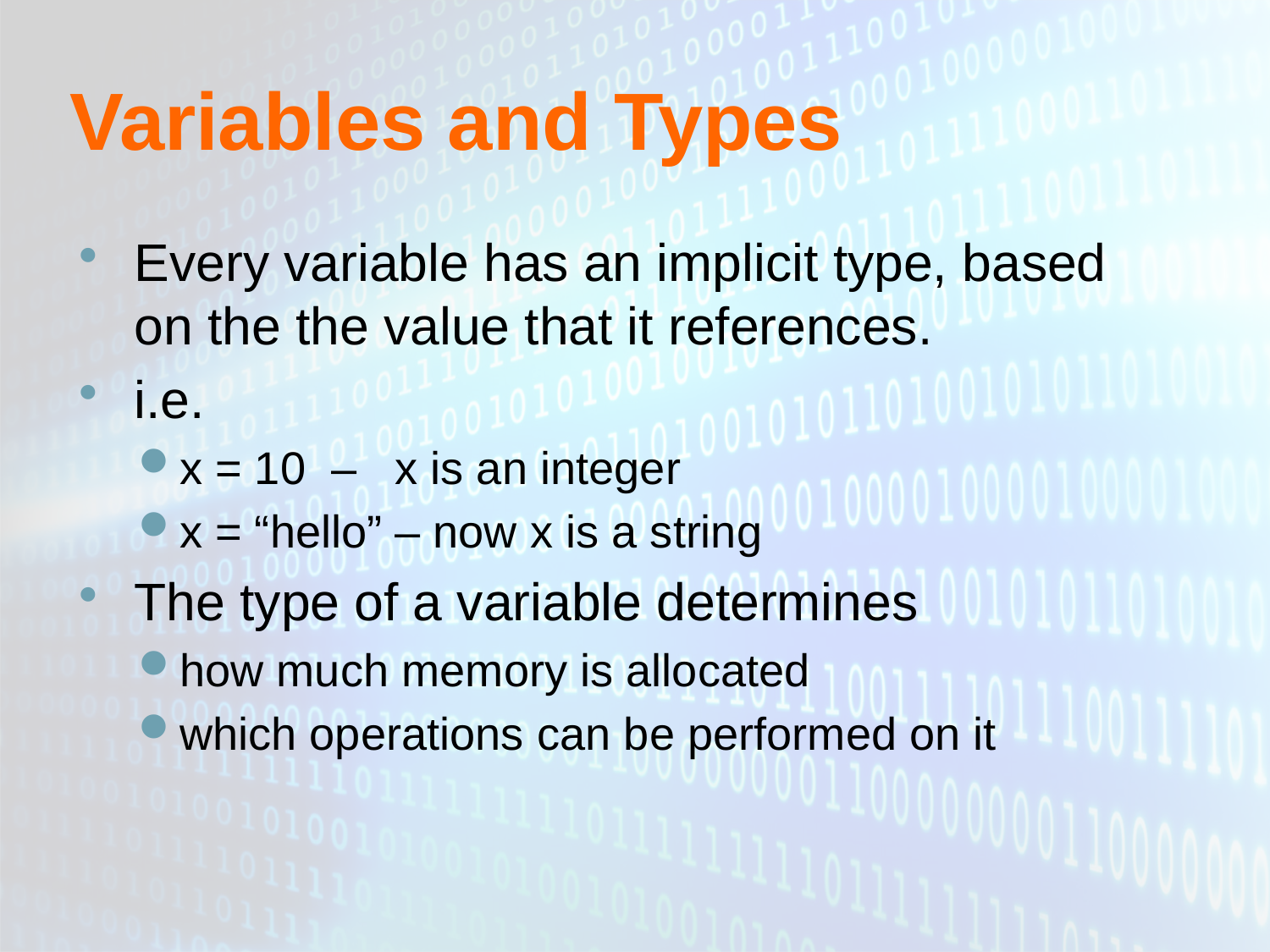

# Variables and Types
Every variable has an implicit type, based on the the value that it references.
i.e.
x = 10  –   x is an integer
x = “hello” – now x is a string
The type of a variable determines
how much memory is allocated
which operations can be performed on it